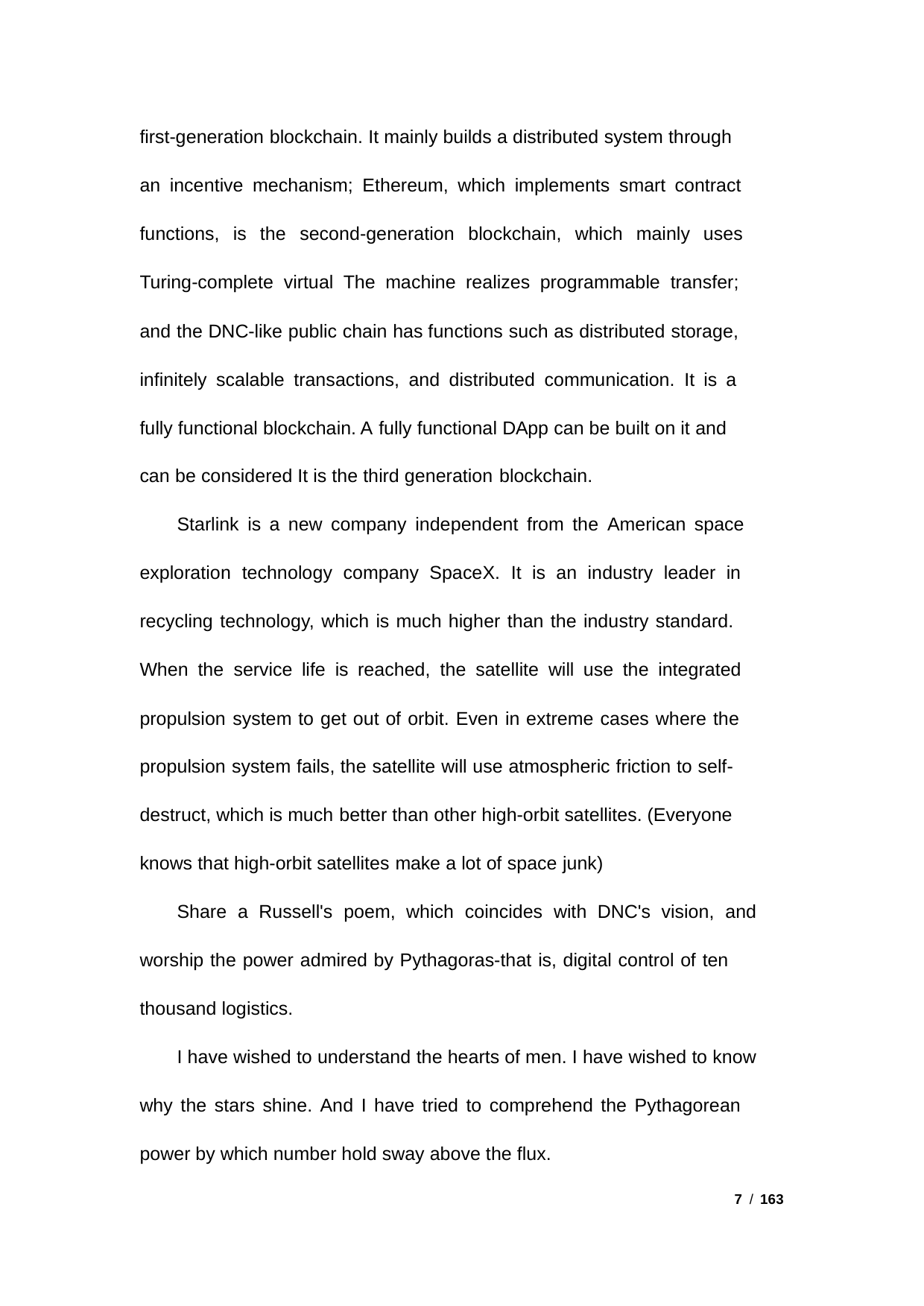

first-generation blockchain. It mainly builds a distributed system through
an incentive mechanism; Ethereum, which implements smart contract
functions, is the second-generation blockchain, which mainly uses
Turing-complete virtual The machine realizes programmable transfer;
and the DNC-like public chain has functions such as distributed storage,
infinitely scalable transactions, and distributed communication. It is a
fully functional blockchain. A fully functional DApp can be built on it and
can be considered It is the third generation blockchain.
Starlink is a new company independent from the American space
exploration technology company SpaceX. It is an industry leader in
recycling technology, which is much higher than the industry standard.
When the service life is reached, the satellite will use the integrated
propulsion system to get out of orbit. Even in extreme cases where the
propulsion system fails, the satellite will use atmospheric friction to self-
destruct, which is much better than other high-orbit satellites. (Everyone
knows that high-orbit satellites make a lot of space junk)
Share a Russell's poem, which coincides with DNC's vision, and
worship the power admired by Pythagoras-that is, digital control of ten
thousand logistics.
I have wished to understand the hearts of men. I have wished to know
why the stars shine. And I have tried to comprehend the Pythagorean
power by which number hold sway above the flux.
7 / 163